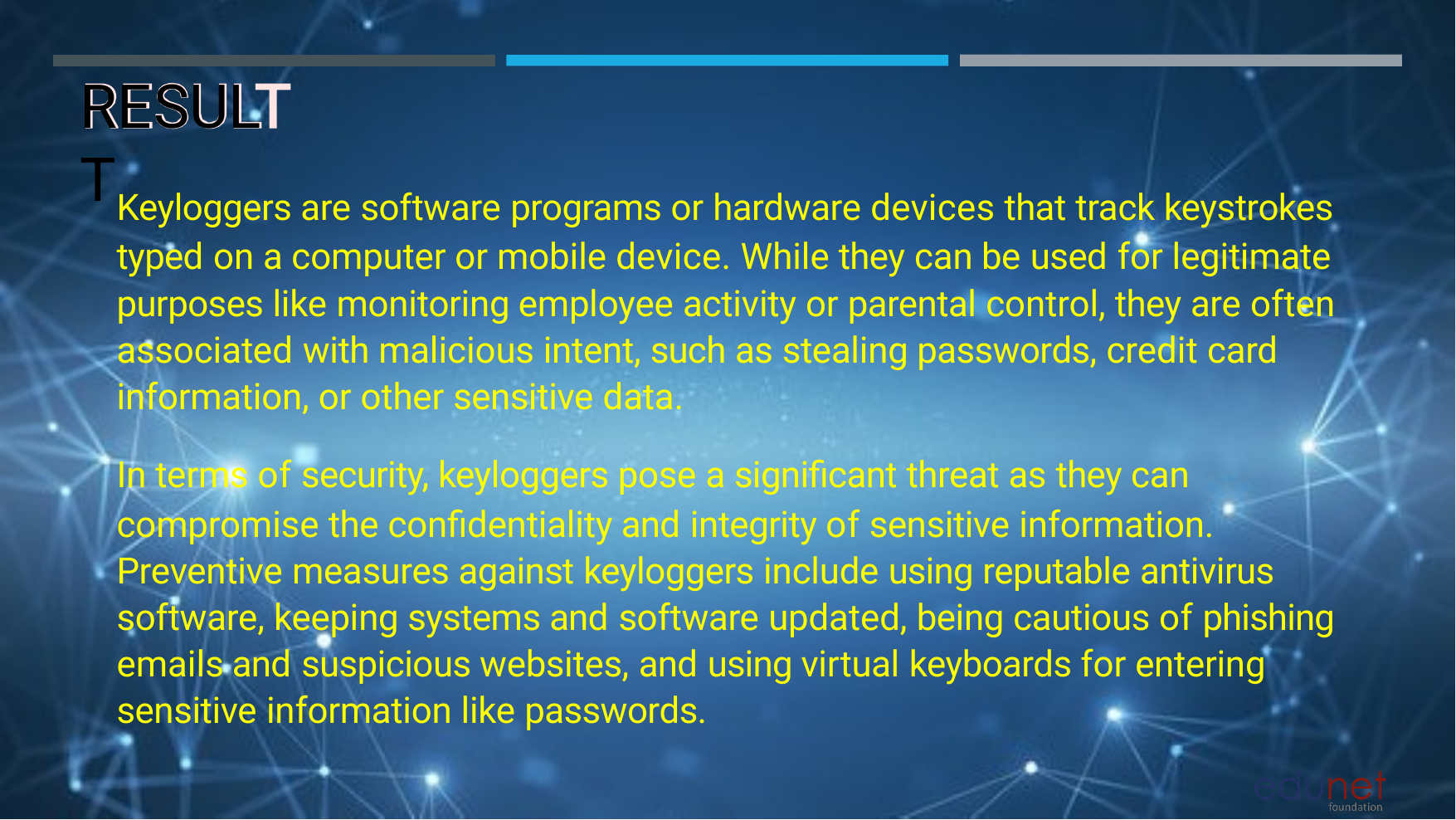

# RESULT

 	Keyloggers are software programs or hardware devices that track keystrokes  typed on a computer or mobile device. While they can be used for legitimate  purposes like monitoring employee activity or parental control, they are often  associated with malicious intent, such as stealing passwords, credit card  information, or other sensitive data.
 	In terms of security, keyloggers pose a signiﬁcant threat as they can  compromise the conﬁdentiality and integrity of sensitive information.  Preventive measures against keyloggers include using reputable antivirus  software, keeping systems and software updated, being cautious of phishing  emails and suspicious websites, and using virtual keyboards for entering  sensitive information like passwords.